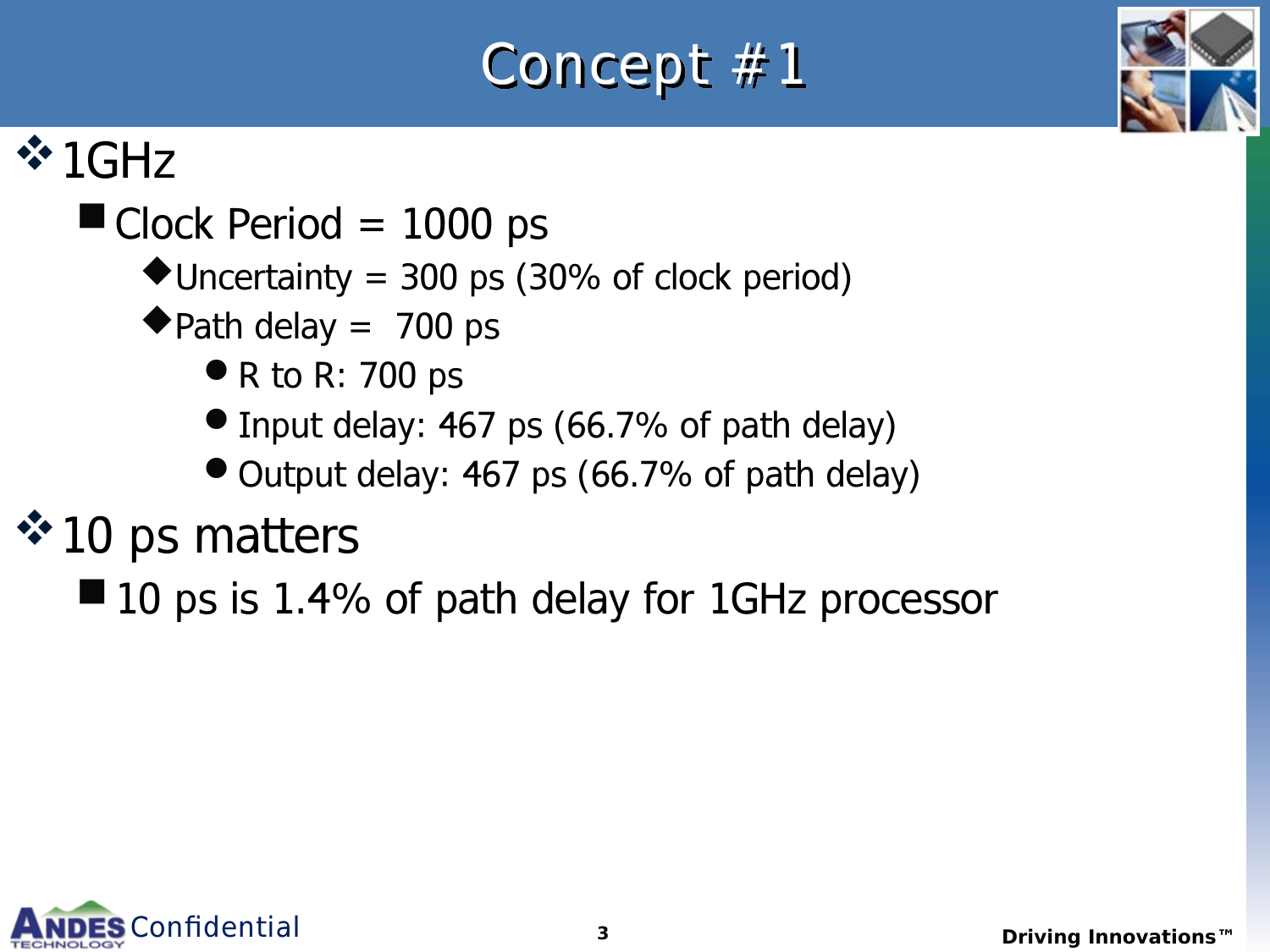

# Concept #1
1GHz
Clock Period = 1000 ps
Uncertainty = 300 ps (30% of clock period)
Path delay =  700 ps
R to R: 700 ps
Input delay: 467 ps (66.7% of path delay)
Output delay: 467 ps (66.7% of path delay)
10 ps matters
10 ps is 1.4% of path delay for 1GHz processor